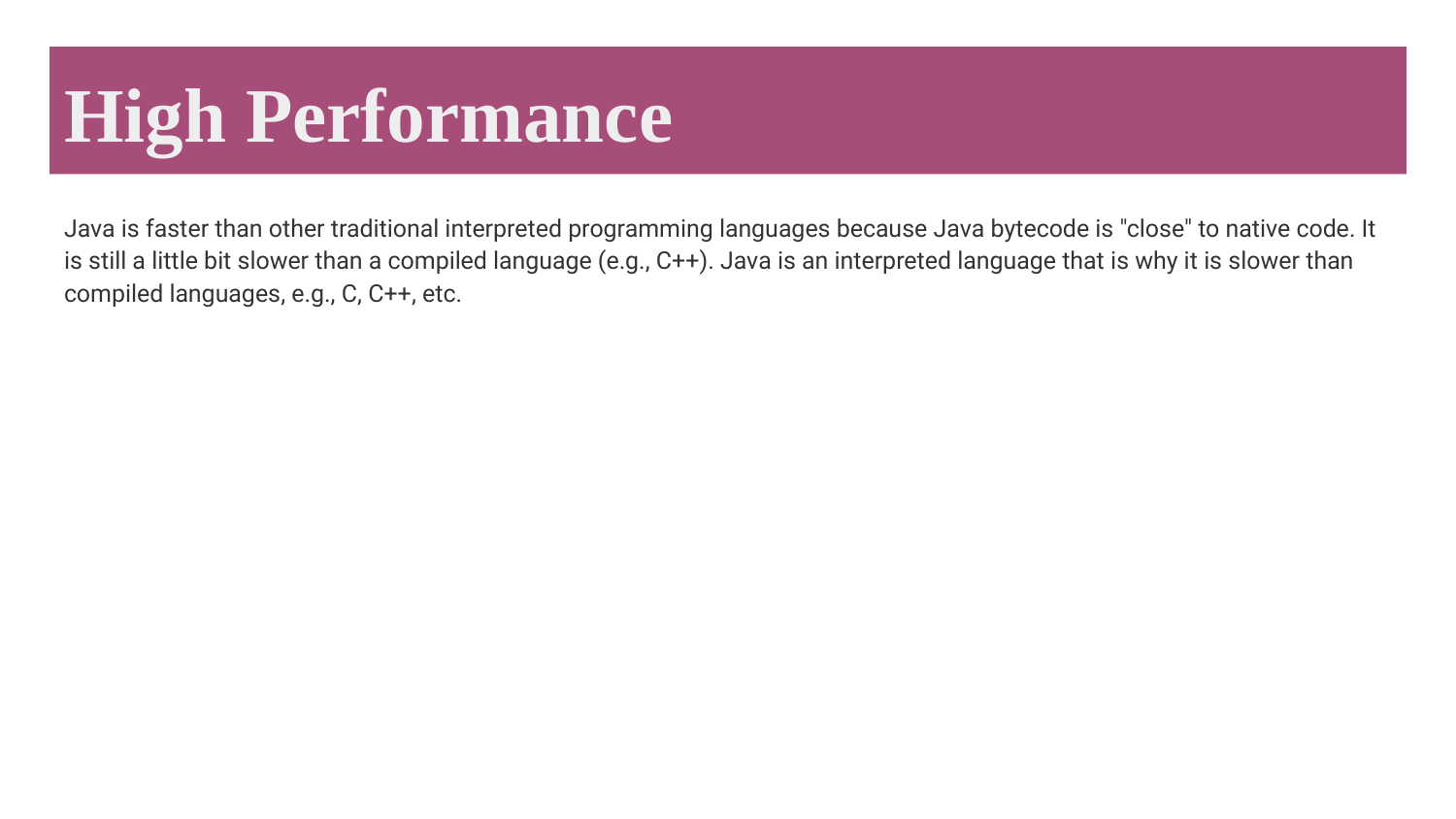

# High Performance
Java is faster than other traditional interpreted programming languages because Java bytecode is "close" to native code. It is still a little bit slower than a compiled language (e.g., C++). Java is an interpreted language that is why it is slower than compiled languages, e.g., C, C++, etc.